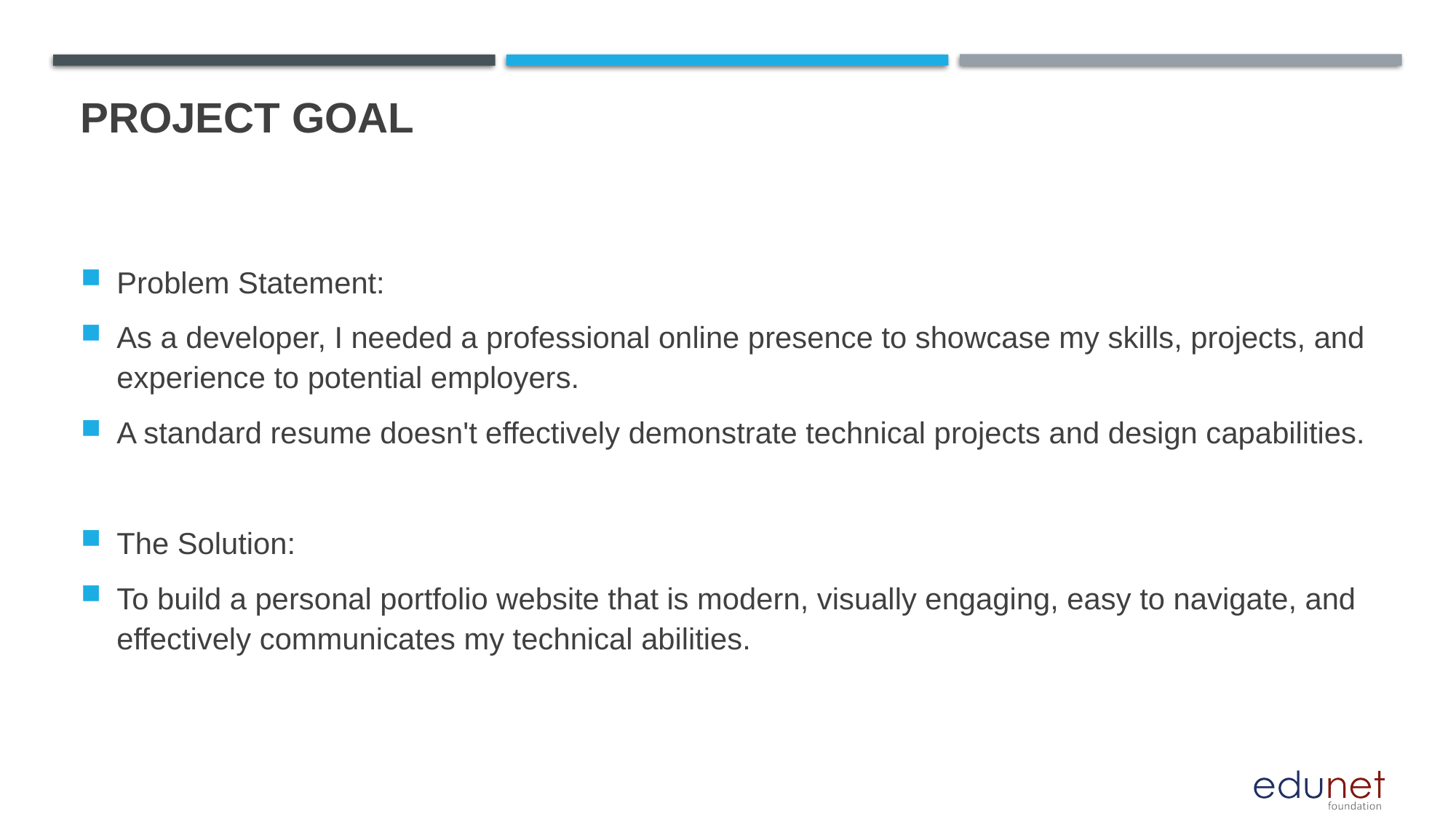

# Project Goal

Problem Statement:
As a developer, I needed a professional online presence to showcase my skills, projects, and experience to potential employers.
A standard resume doesn't effectively demonstrate technical projects and design capabilities.

The Solution:
To build a personal portfolio website that is modern, visually engaging, easy to navigate, and effectively communicates my technical abilities.